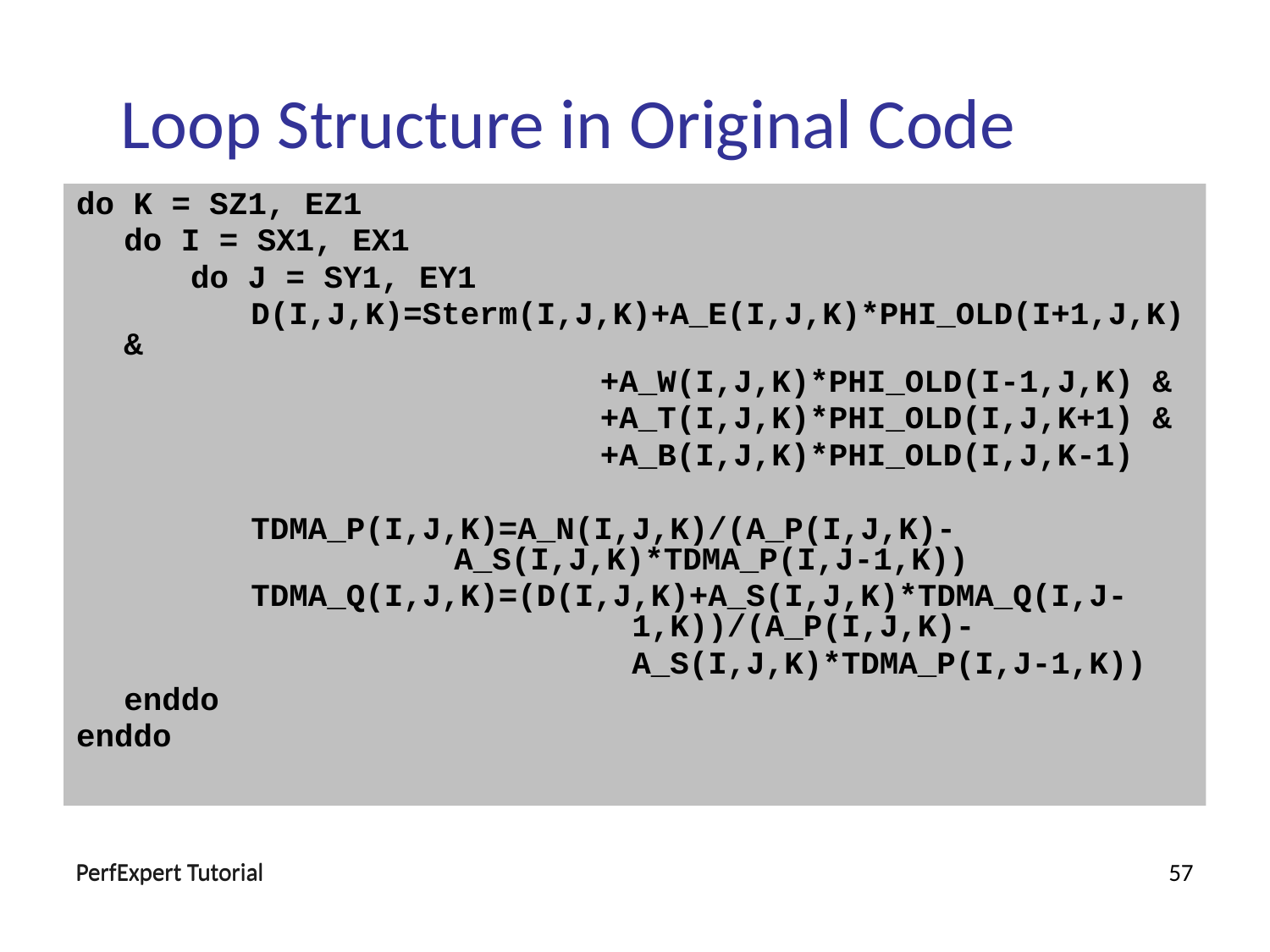

Loop Structure in Original Code
do K = SZ1, EZ1
	do I = SX1, EX1
      do J = SY1, EY1
		D(I,J,K)=Sterm(I,J,K)+A_E(I,J,K)*PHI_OLD(I+1,J,K) &
	                         +A_W(I,J,K)*PHI_OLD(I-1,J,K) &
	                         +A_T(I,J,K)*PHI_OLD(I,J,K+1) &
	                         +A_B(I,J,K)*PHI_OLD(I,J,K-1)

		TDMA_P(I,J,K)=A_N(I,J,K)/(A_P(I,J,K)-				    A_S(I,J,K)*TDMA_P(I,J-1,K))
		TDMA_Q(I,J,K)=(D(I,J,K)+A_S(I,J,K)*TDMA_Q(I,J-					1,K))/(A_P(I,J,K)-
					A_S(I,J,K)*TDMA_P(I,J-1,K))
	enddo
enddo

PerfExpert Tutorial
PerfExpert Tutorial
57